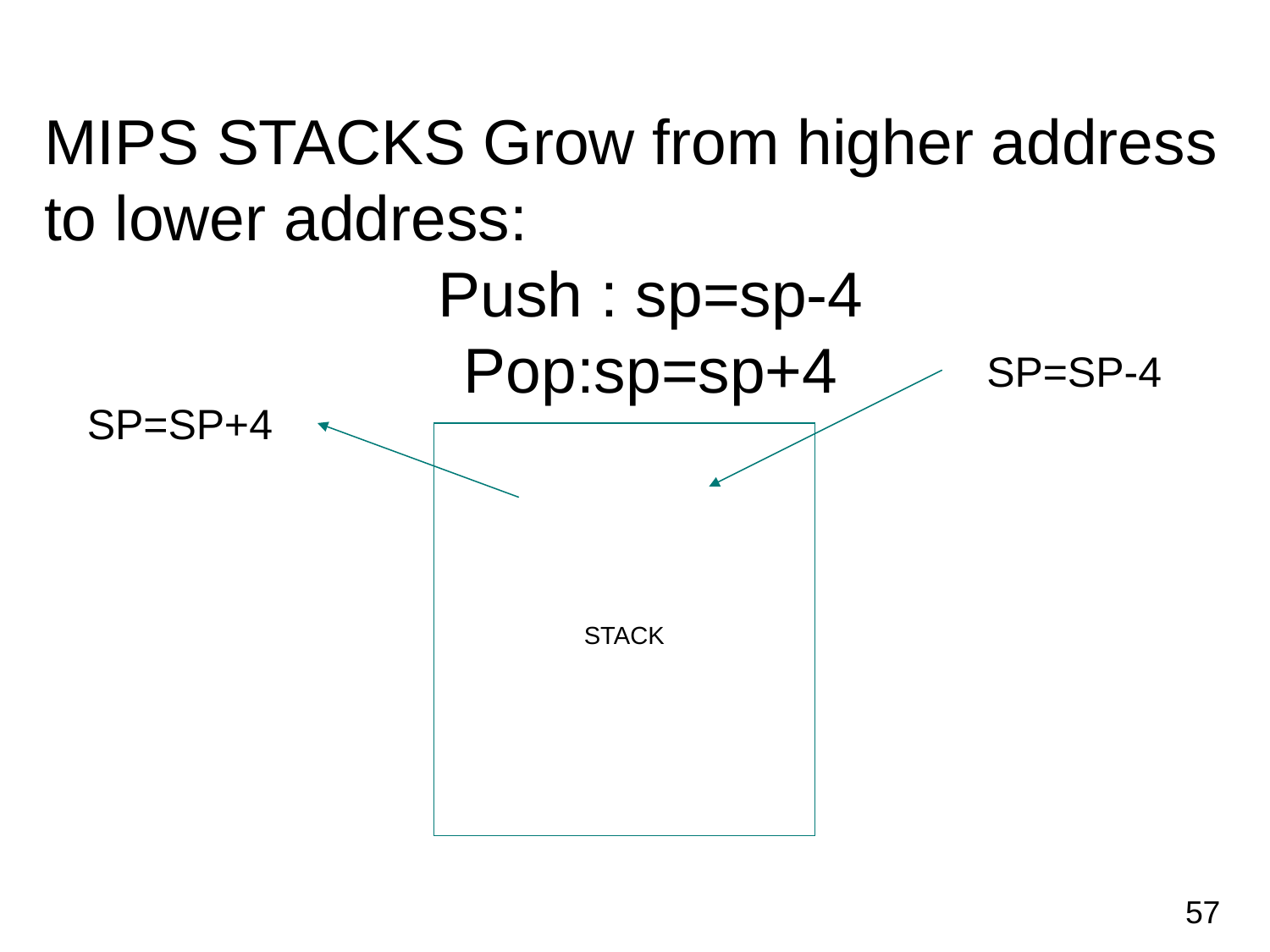

MIPS STACKS Grow from higher address to lower address:
Push : sp=sp-4
Pop:sp=sp+4
SP=SP-4

SP=SP+4

STACK
57